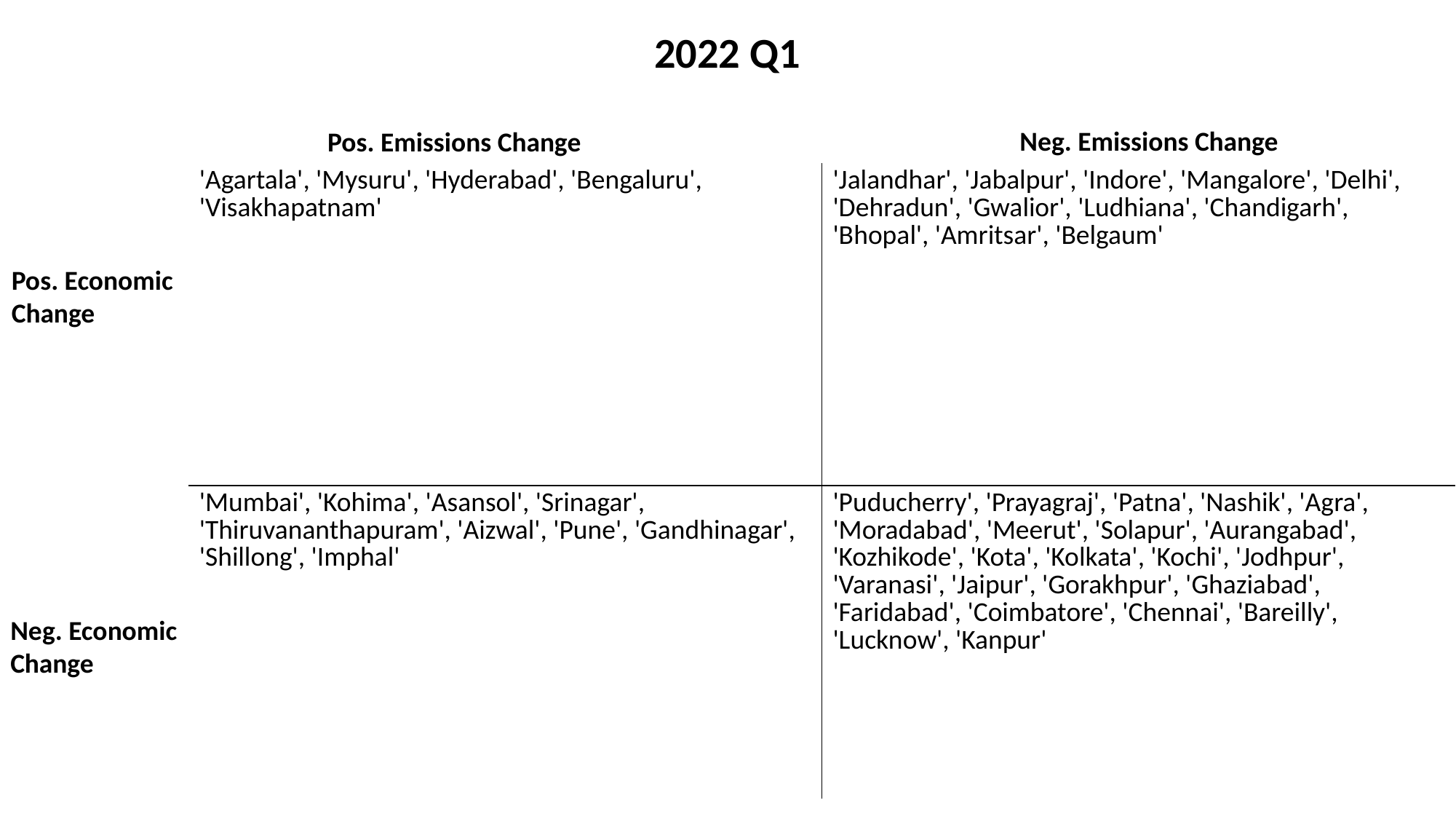

2022 Q1
Neg. Emissions Change
Pos. Emissions Change
| 'Agartala', 'Mysuru', 'Hyderabad', 'Bengaluru', 'Visakhapatnam' | 'Jalandhar', 'Jabalpur', 'Indore', 'Mangalore', 'Delhi', 'Dehradun', 'Gwalior', 'Ludhiana', 'Chandigarh', 'Bhopal', 'Amritsar', 'Belgaum' |
| --- | --- |
| 'Mumbai', 'Kohima', 'Asansol', 'Srinagar', 'Thiruvananthapuram', 'Aizwal', 'Pune', 'Gandhinagar', 'Shillong', 'Imphal' | 'Puducherry', 'Prayagraj', 'Patna', 'Nashik', 'Agra', 'Moradabad', 'Meerut', 'Solapur', 'Aurangabad', 'Kozhikode', 'Kota', 'Kolkata', 'Kochi', 'Jodhpur', 'Varanasi', 'Jaipur', 'Gorakhpur', 'Ghaziabad', 'Faridabad', 'Coimbatore', 'Chennai', 'Bareilly', 'Lucknow', 'Kanpur' |
Pos. Economic
Change
Neg. Economic
Change